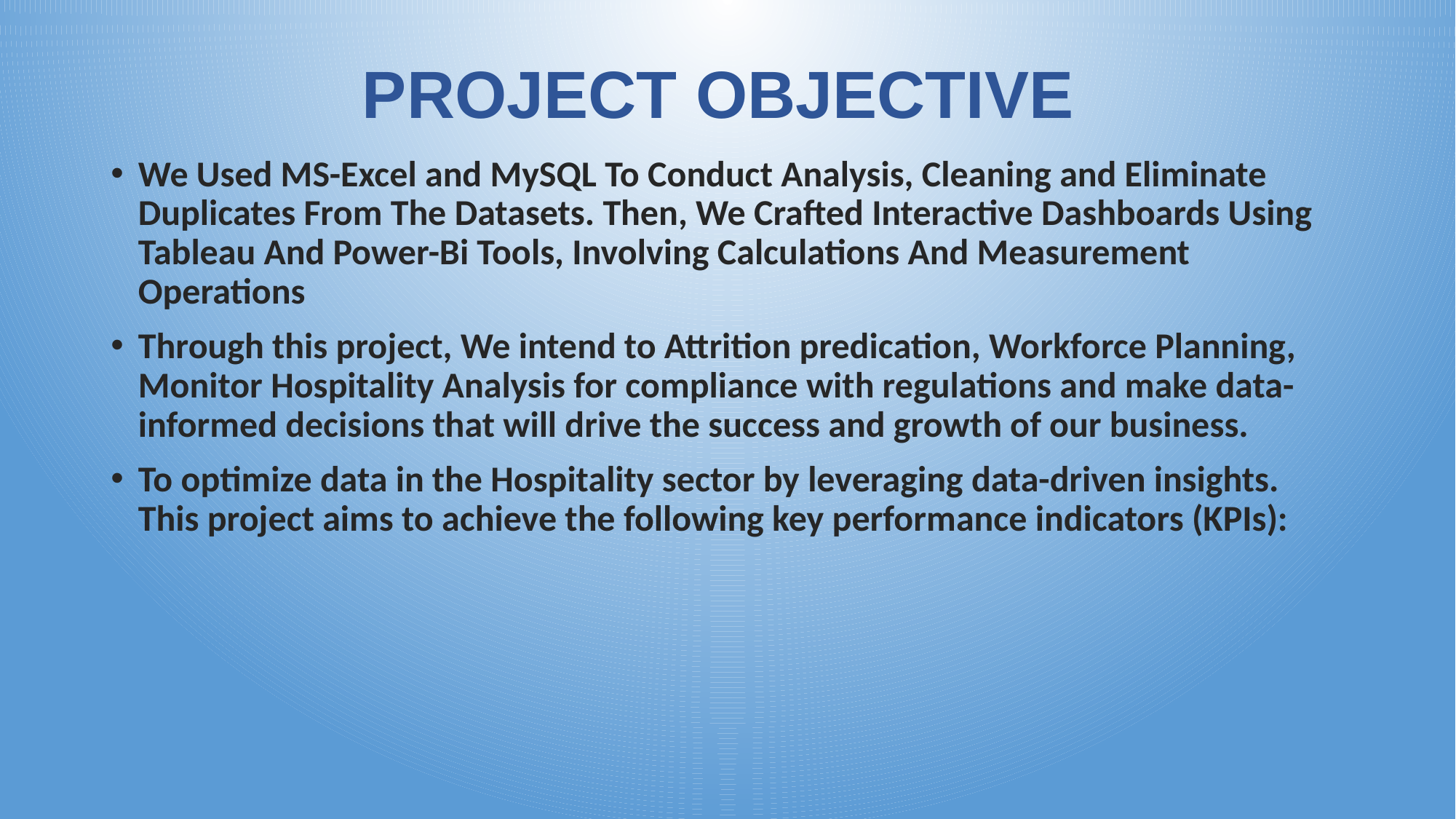

# PROJECT OBJECTIVE
We Used MS-Excel and MySQL To Conduct Analysis, Cleaning and Eliminate Duplicates From The Datasets. Then, We Crafted Interactive Dashboards Using Tableau And Power-Bi Tools, Involving Calculations And Measurement  Operations
Through this project, We intend to Attrition predication, Workforce Planning, Monitor Hospitality Analysis for compliance with regulations and make data-informed decisions that will drive the success and growth of our business.
To optimize data in the Hospitality sector by leveraging data-driven insights. This project aims to achieve the following key performance indicators (KPIs):